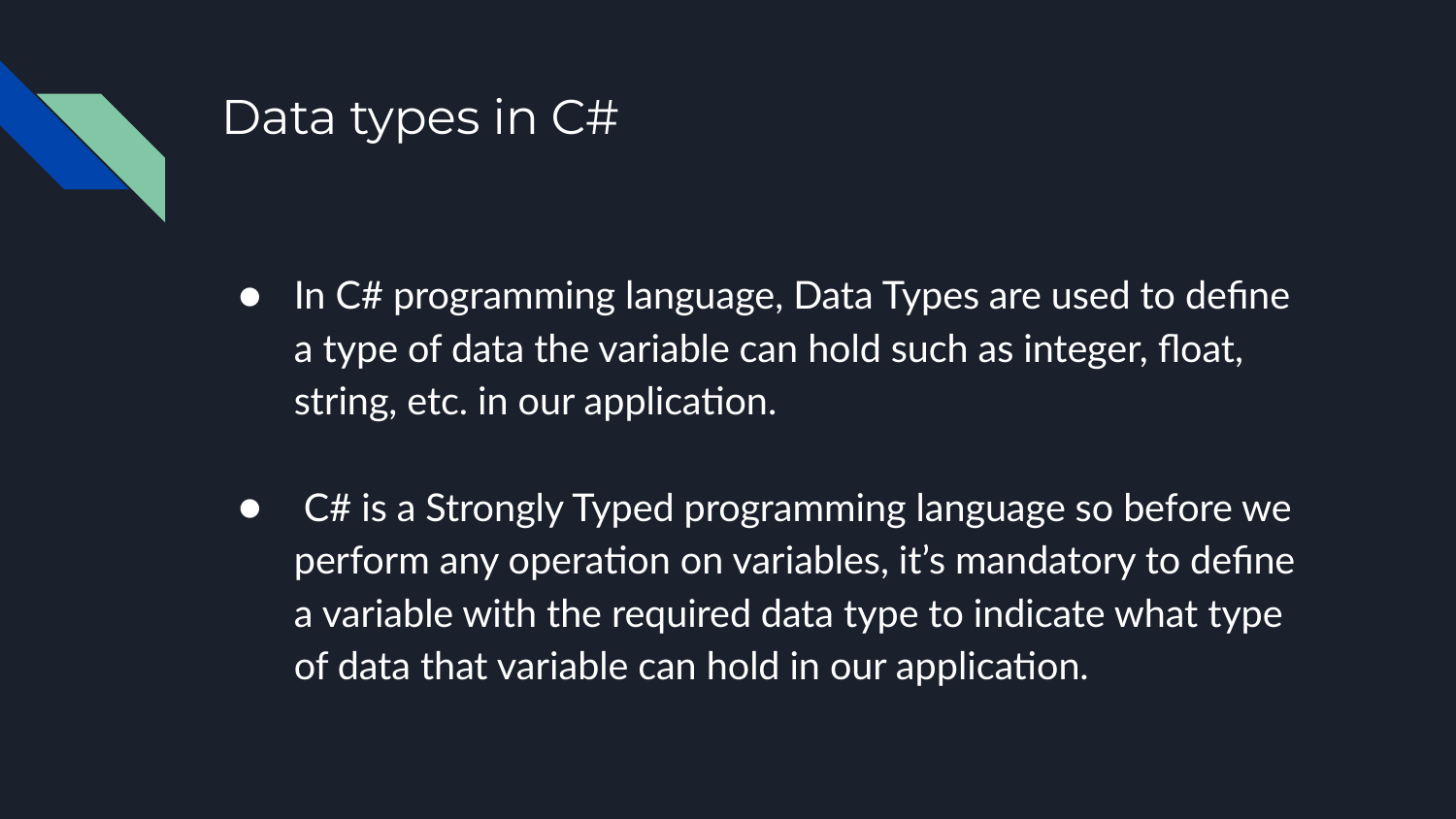

# Data types in C#
In C# programming language, Data Types are used to define a type of data the variable can hold such as integer, float, string, etc. in our application.

 C# is a Strongly Typed programming language so before we perform any operation on variables, it’s mandatory to define a variable with the required data type to indicate what type of data that variable can hold in our application.